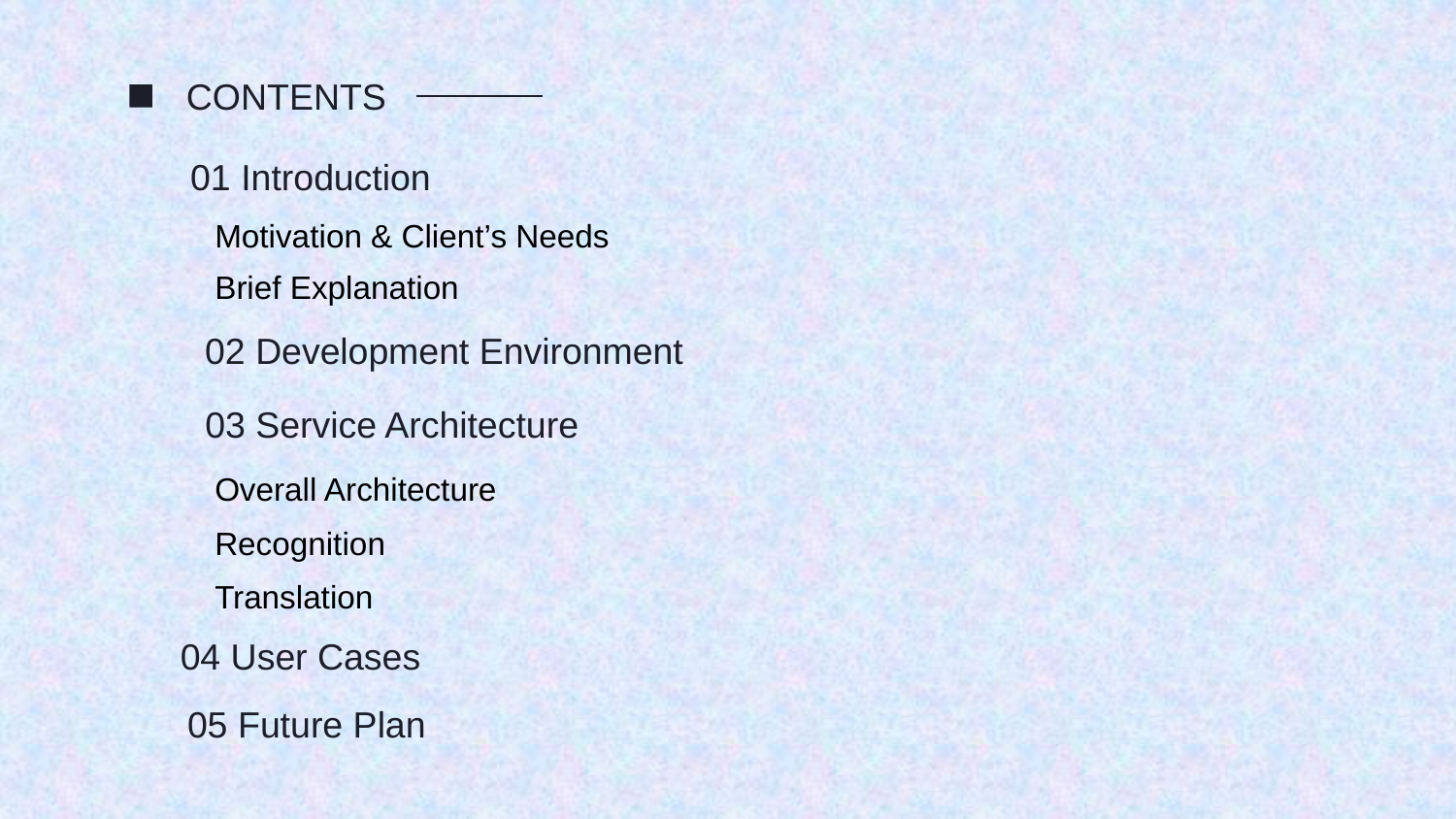

CONTENTS

01 Introduction
Motivation & Client’s Needs
Brief Explanation
02 Development Environment
03 Service Architecture
Overall Architecture
Recognition
Translation
04 User Cases
05 Future Plan